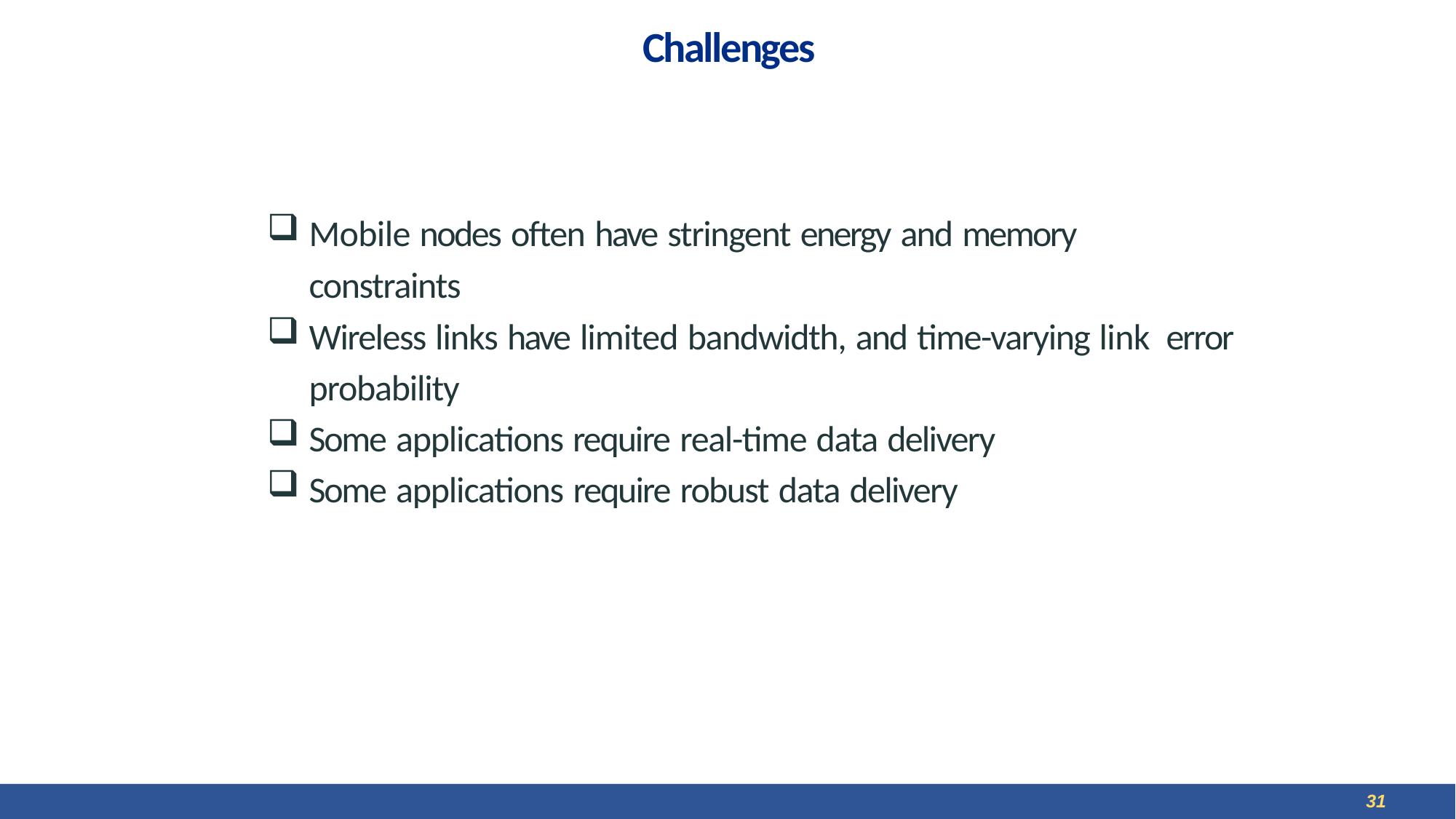

# Challenges
Mobile nodes often have stringent energy and memory  constraints
Wireless links have limited bandwidth, and time-varying link  error probability
Some applications require real-time data delivery
Some applications require robust data delivery